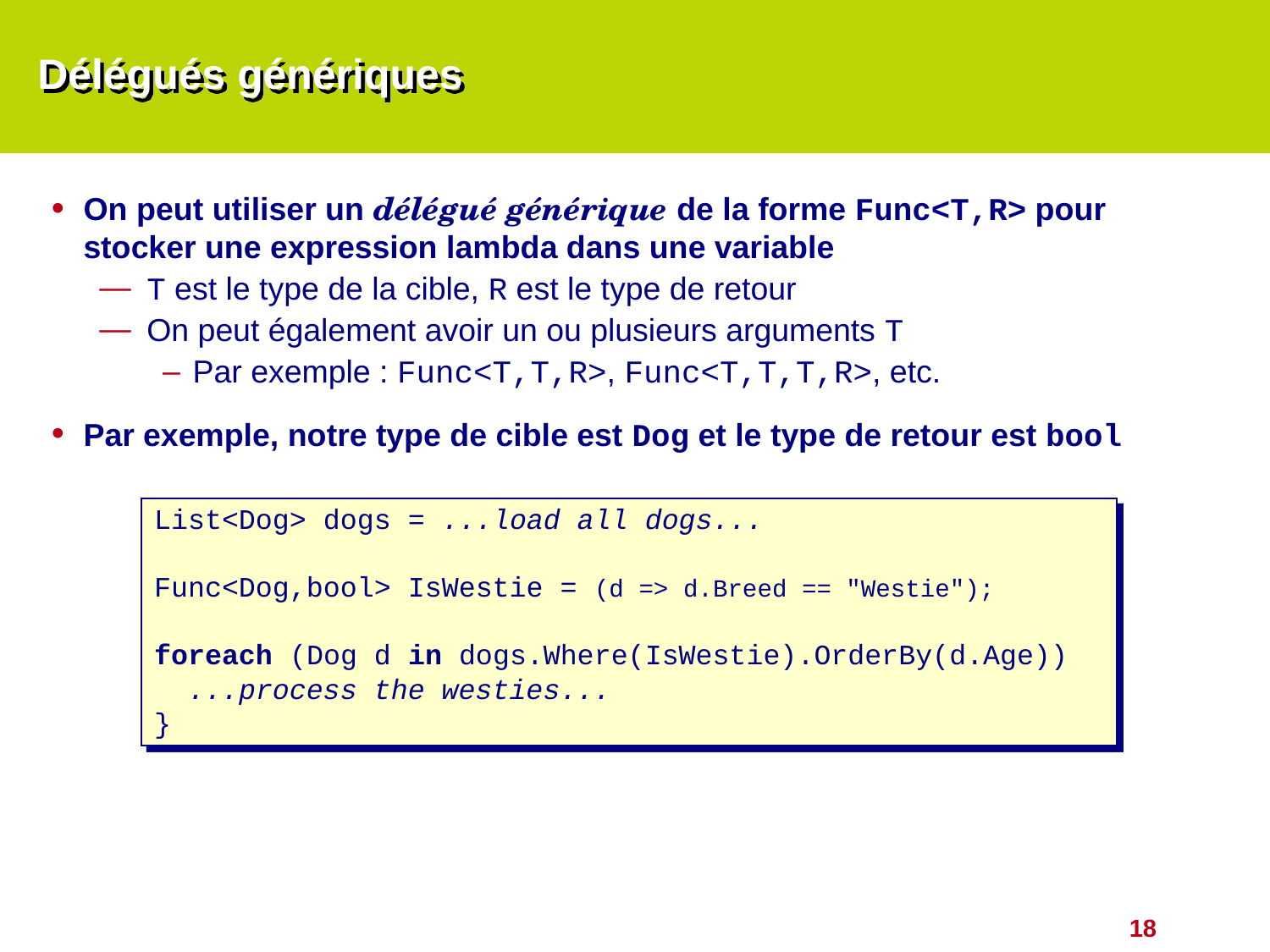

# Délégués génériques
On peut utiliser un délégué générique de la forme Func<T,R> pour stocker une expression lambda dans une variable
T est le type de la cible, R est le type de retour
On peut également avoir un ou plusieurs arguments T
Par exemple : Func<T,T,R>, Func<T,T,T,R>, etc.
Par exemple, notre type de cible est Dog et le type de retour est bool
List<Dog> dogs = ...load all dogs...

Func<Dog,bool> IsWestie = (d => d.Breed == "Westie");

foreach (Dog d in dogs.Where(IsWestie).OrderBy(d.Age))
  ...process the westies...
}